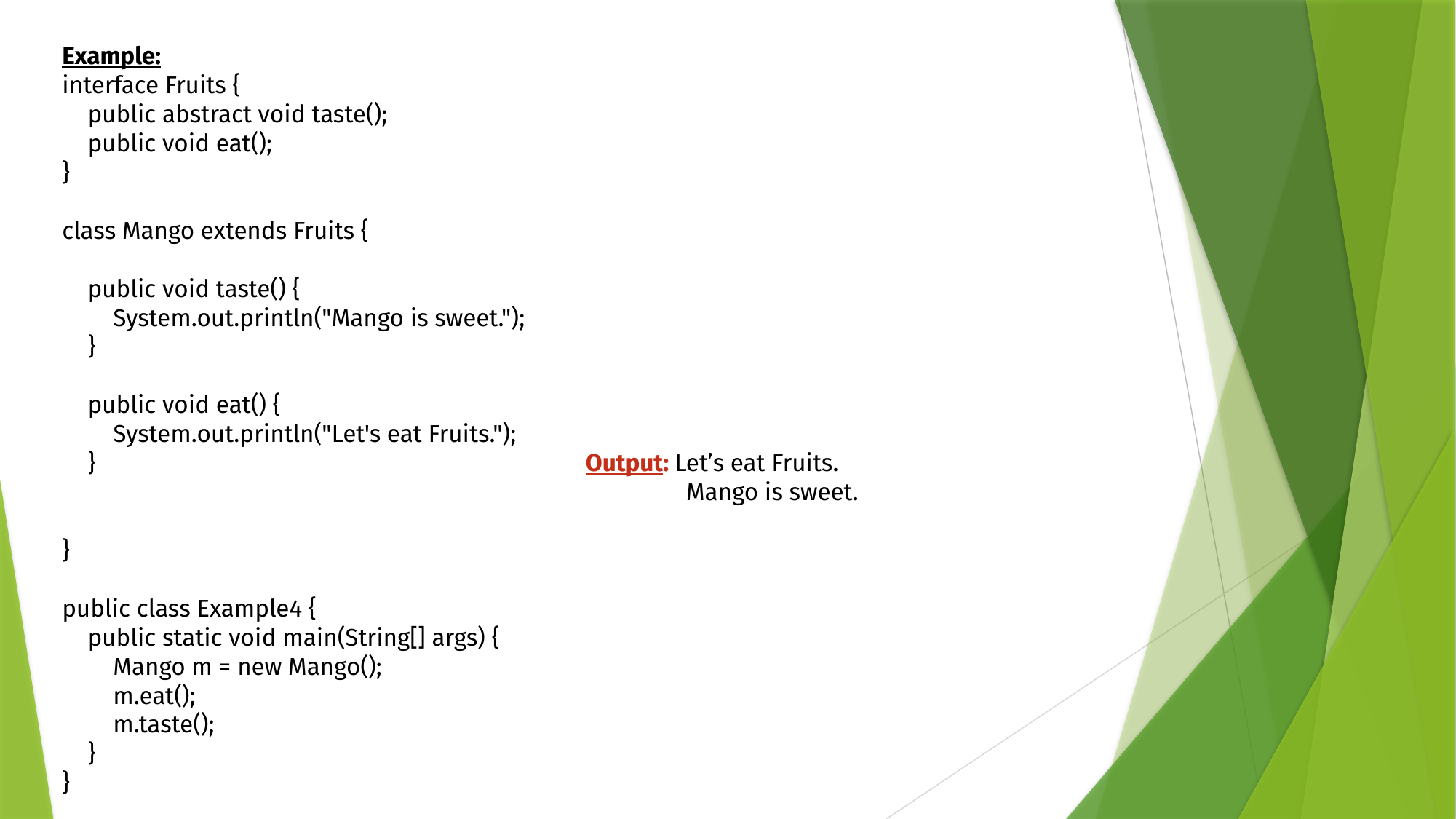

Example:
interface Fruits {
    public abstract void taste();
    public void eat();
}

class Mango extends Fruits {

    public void taste() {
        System.out.println("Mango is sweet.");
    }

    public void eat() {
        System.out.println("Let's eat Fruits.");
    }                                                                             Output: Let’s eat Fruits.
                                                                                                  Mango is sweet.

}

public class Example4 {
    public static void main(String[] args) {
        Mango m = new Mango();
        m.eat();
        m.taste();
    }
}